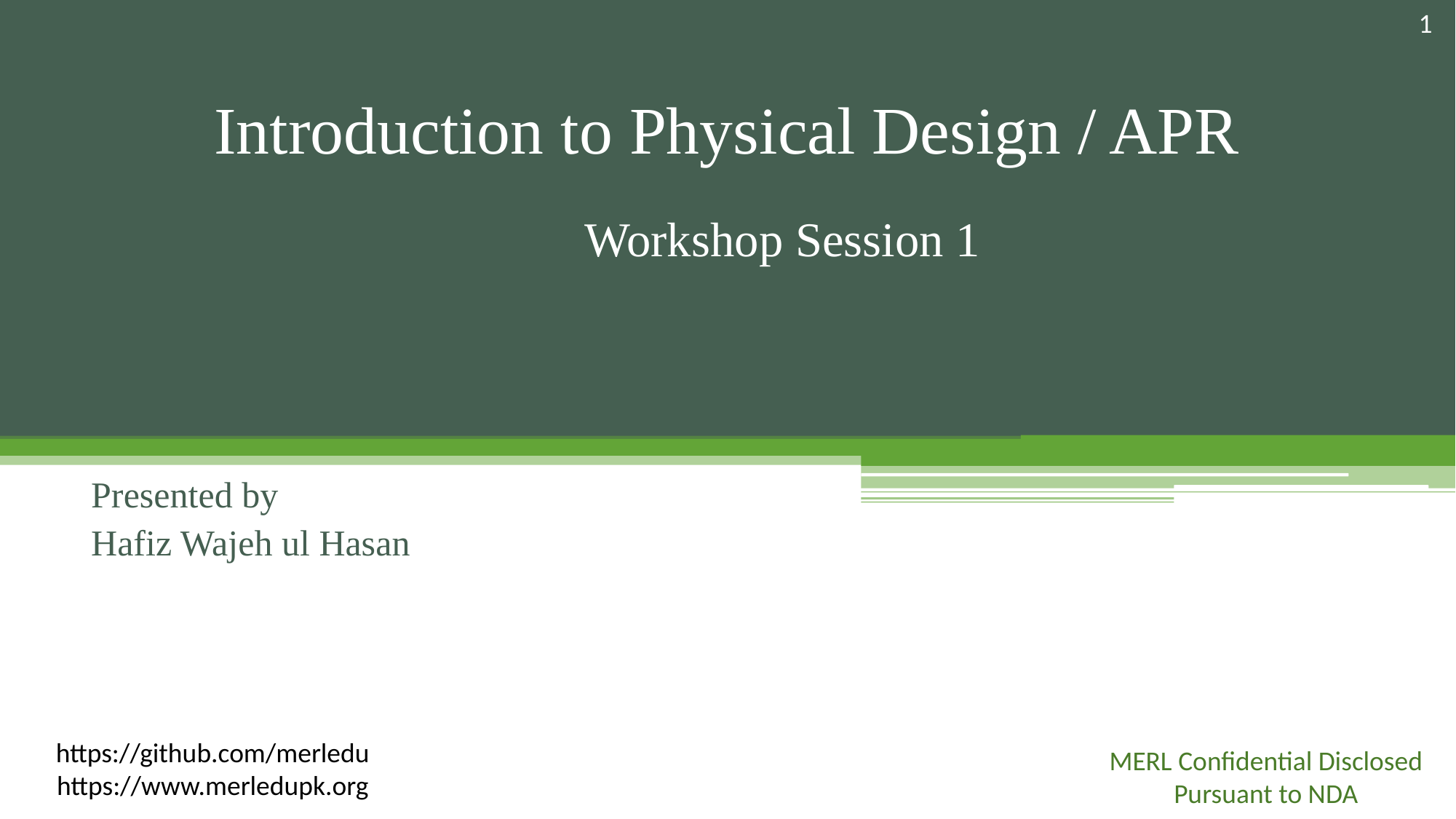

1
# Introduction to Physical Design / APR
Workshop Session 1
Presented by
Hafiz Wajeh ul Hasan
MERL Confidential Disclosed Pursuant to NDA